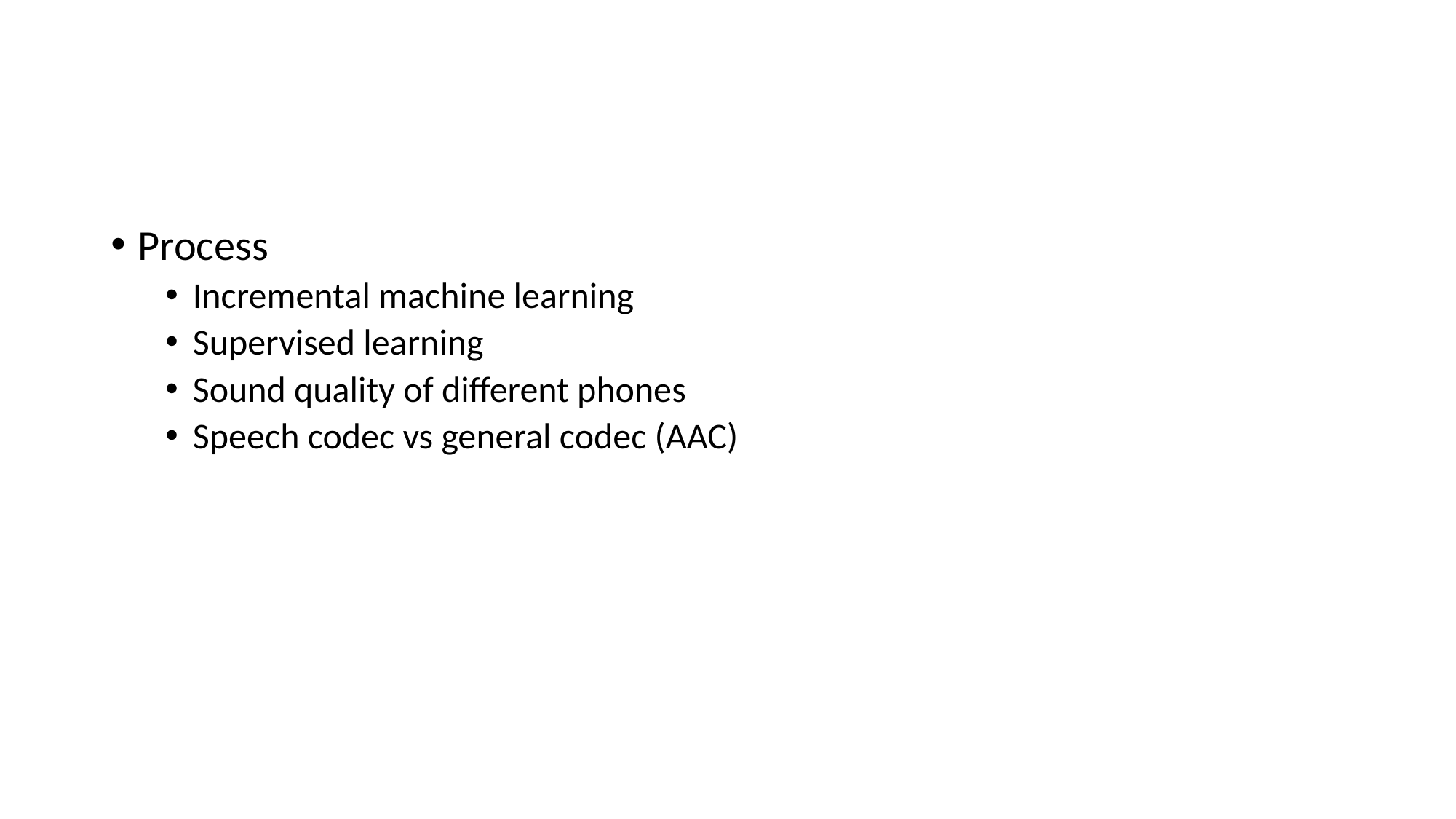

#
Process
Incremental machine learning
Supervised learning
Sound quality of different phones
Speech codec vs general codec (AAC)